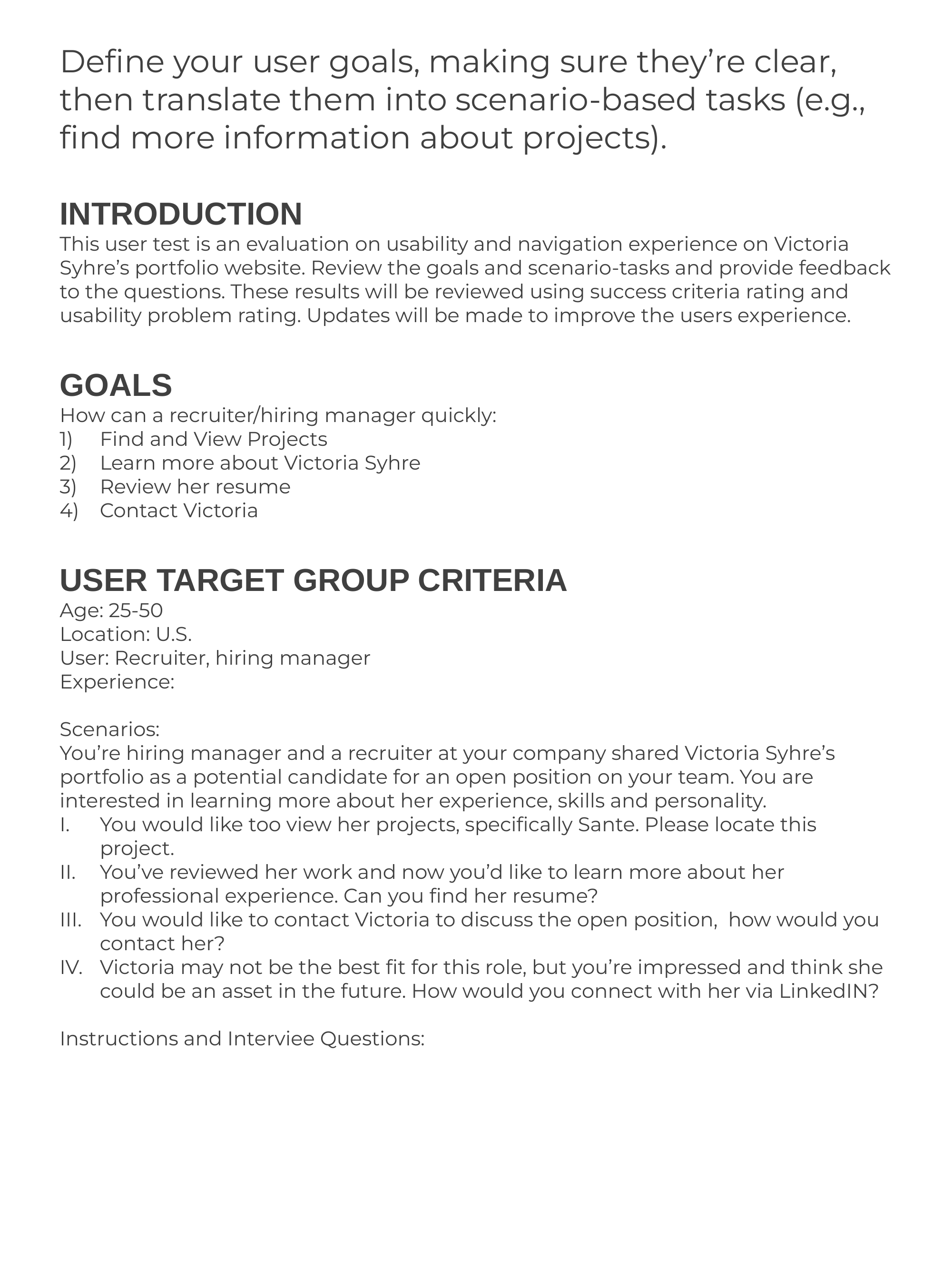

Define your user goals, making sure they’re clear, then translate them into scenario-based tasks (e.g., find more information about projects).

INTRODUCTION
This user test is an evaluation on usability and navigation experience on Victoria Syhre’s portfolio website. Review the goals and scenario-tasks and provide feedback to the questions. These results will be reviewed using success criteria rating and usability problem rating. Updates will be made to improve the users experience.

GOALS
How can a recruiter/hiring manager quickly:
Find and View Projects
Learn more about Victoria Syhre
Review her resume
Contact Victoria

USER TARGET GROUP CRITERIA
Age: 25-50
Location: U.S.
User: Recruiter, hiring manager
Experience:

Scenarios:
You’re hiring manager and a recruiter at your company shared Victoria Syhre’s portfolio as a potential candidate for an open position on your team. You are interested in learning more about her experience, skills and personality.
You would like too view her projects, specifically Sante. Please locate this project.
You’ve reviewed her work and now you’d like to learn more about her professional experience. Can you find her resume?
You would like to contact Victoria to discuss the open position,  how would you contact her?
Victoria may not be the best fit for this role, but you’re impressed and think she could be an asset in the future. How would you connect with her via LinkedIN?

Instructions and Interviee Questions: